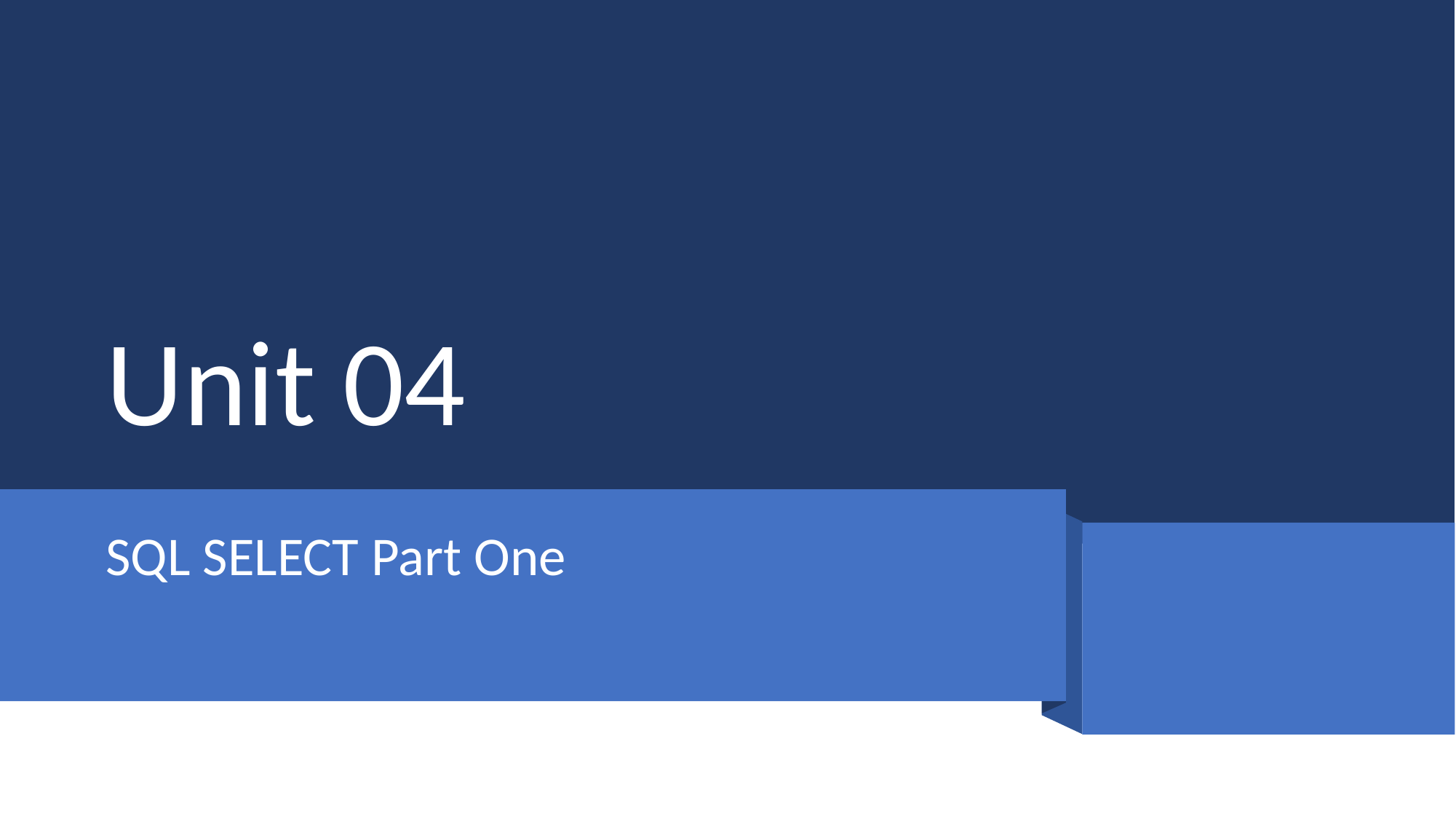

# Unit 04

SQL SELECT Part One